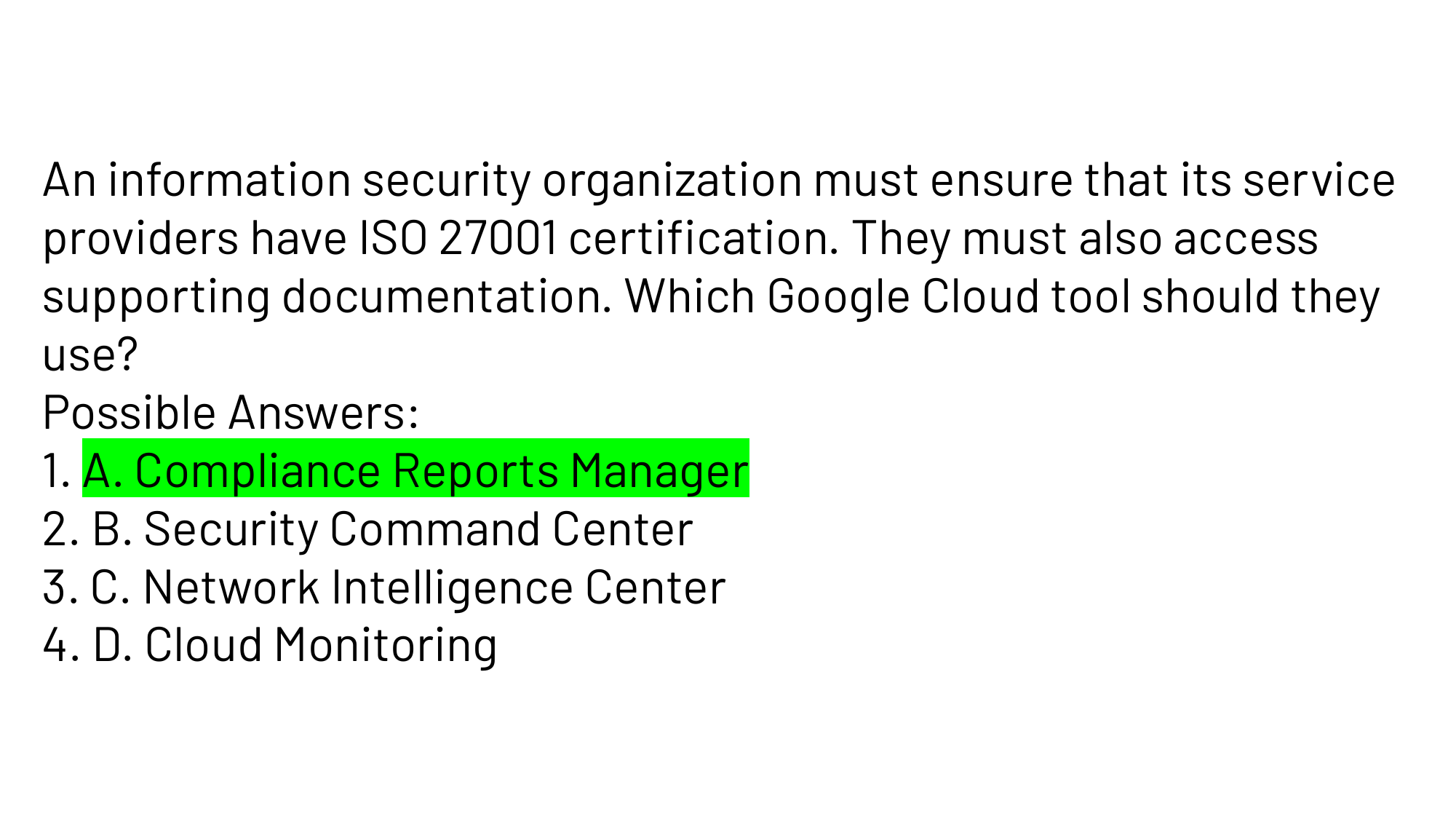

An information security organization must ensure that its service providers have ISO 27001 certification. They must also access supporting documentation. Which Google Cloud tool should they use?
Possible Answers:
1. A. Compliance Reports Manager
2. B. Security Command Center
3. C. Network Intelligence Center
4. D. Cloud Monitoring